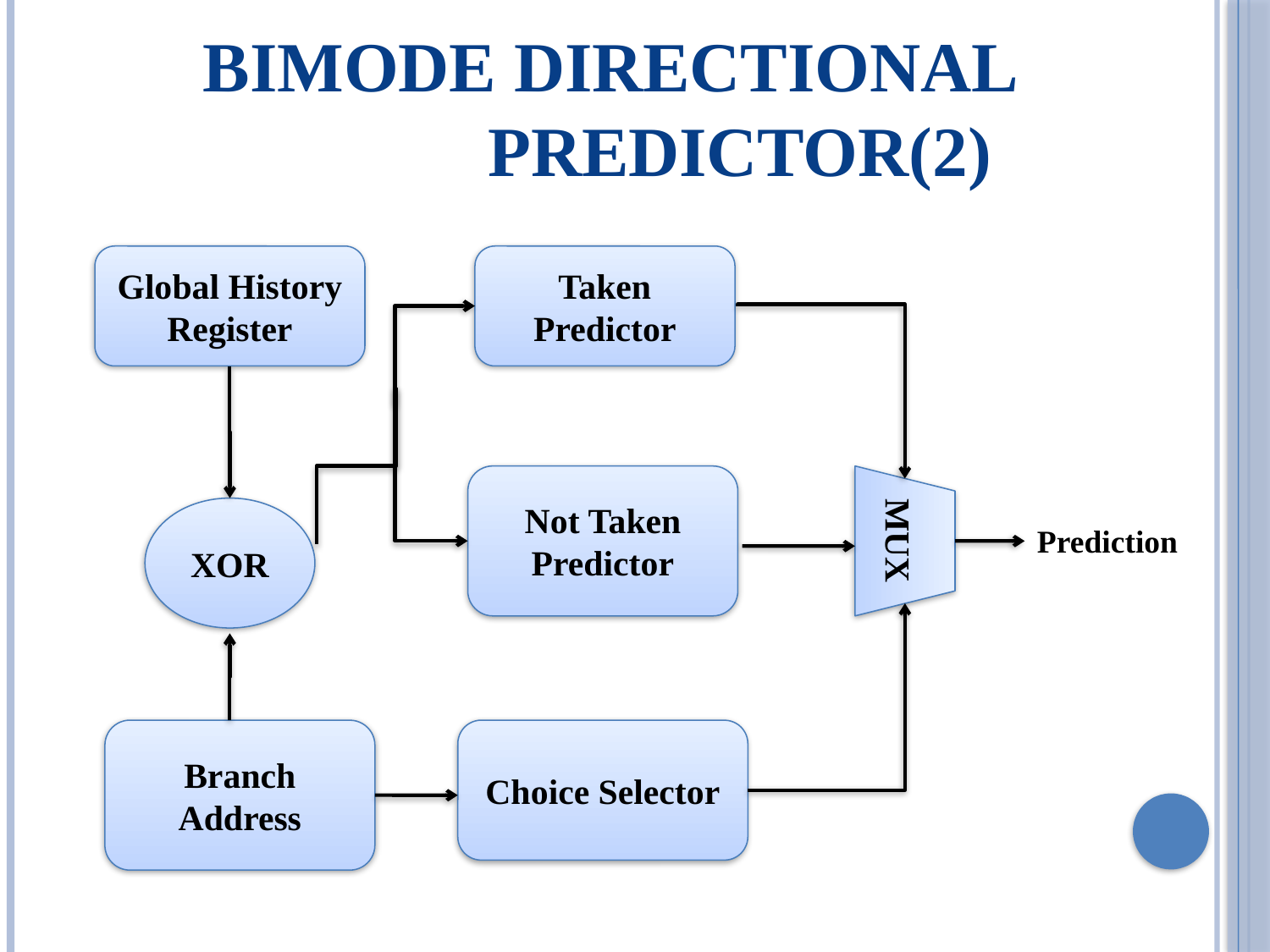

BIMODE DIRECTIONAL 		         PREDICTOR(2)
Global History Register
Taken Predictor

Not Taken Predictor
MUX
XOR
Prediction

Branch Address
Choice Selector